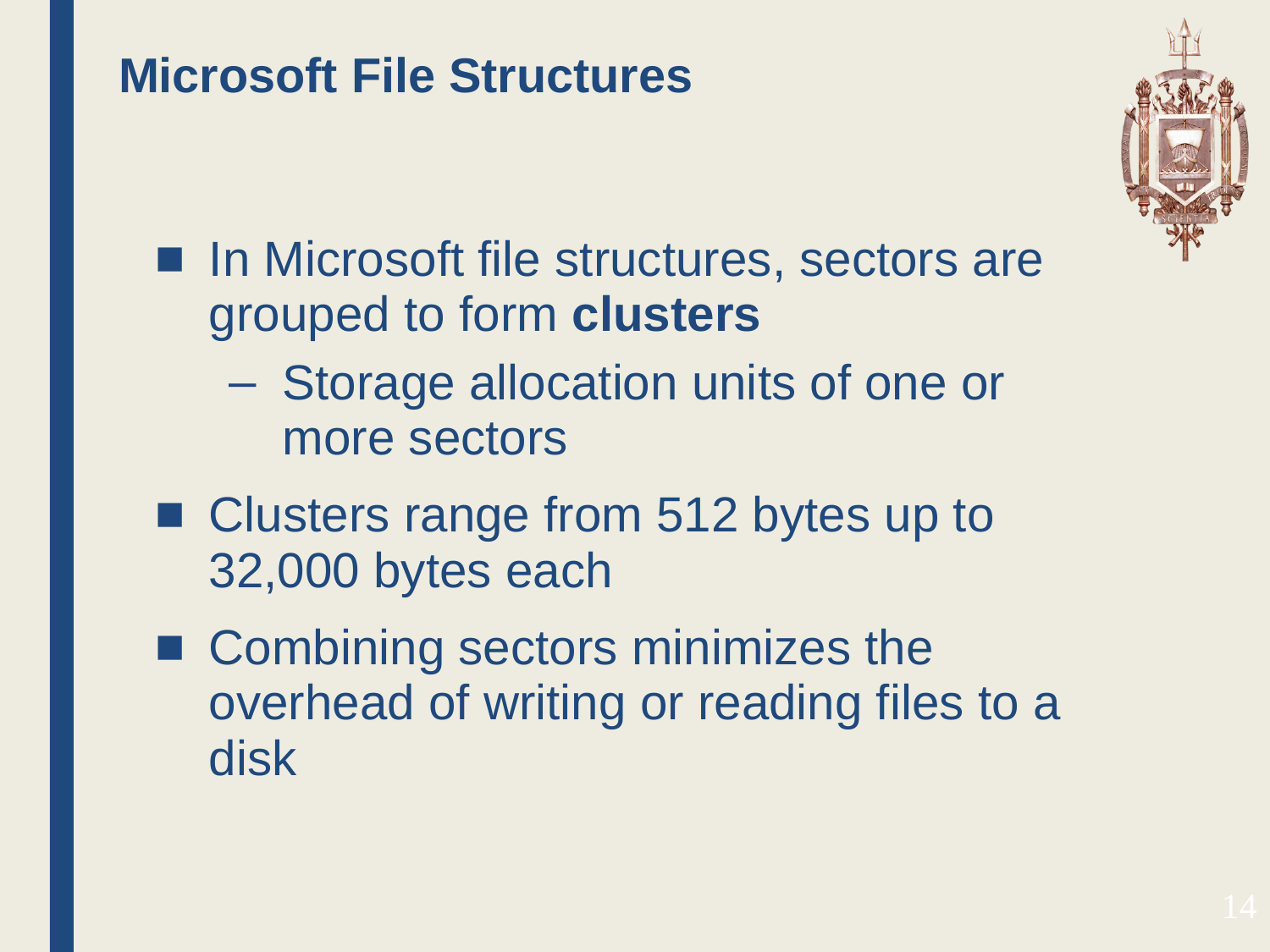

# Microsoft File Structures
In Microsoft file structures, sectors are grouped to form clusters
Storage allocation units of one or more sectors
Clusters range from 512 bytes up to 32,000 bytes each
Combining sectors minimizes the overhead of writing or reading files to a disk
14